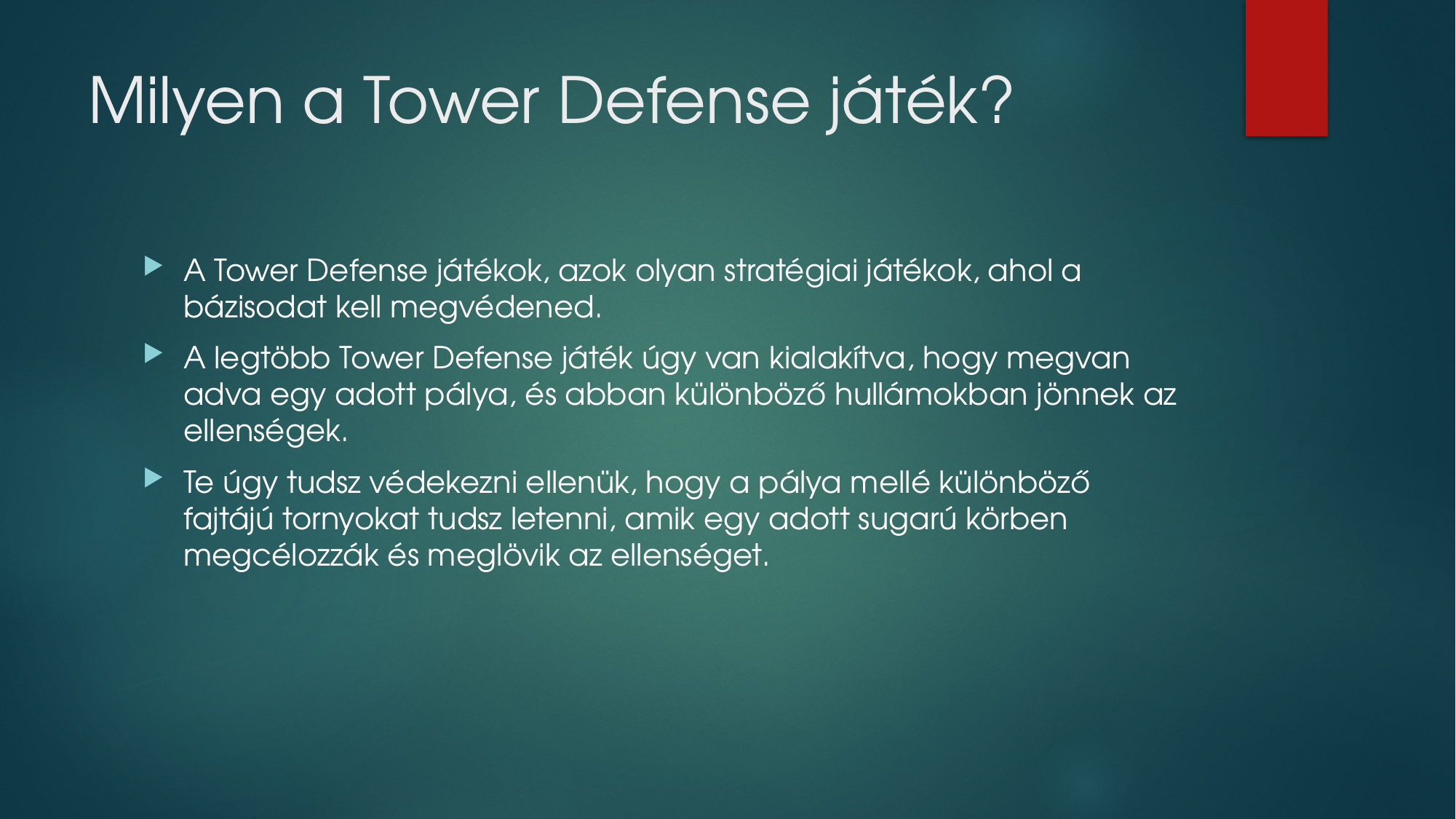

# Milyen a Tower Defense játék?
A Tower Defense játékok, azok olyan stratégiai játékok, ahol a bázisodat kell megvédened.
A legtöbb Tower Defense játék úgy van kialakítva, hogy megvan adva egy adott pálya, és abban különböző hullámokban jönnek az ellenségek.
Te úgy tudsz védekezni ellenük, hogy a pálya mellé különböző fajtájú tornyokat tudsz letenni, amik egy adott sugarú körben megcélozzák és meglövik az ellenséget.